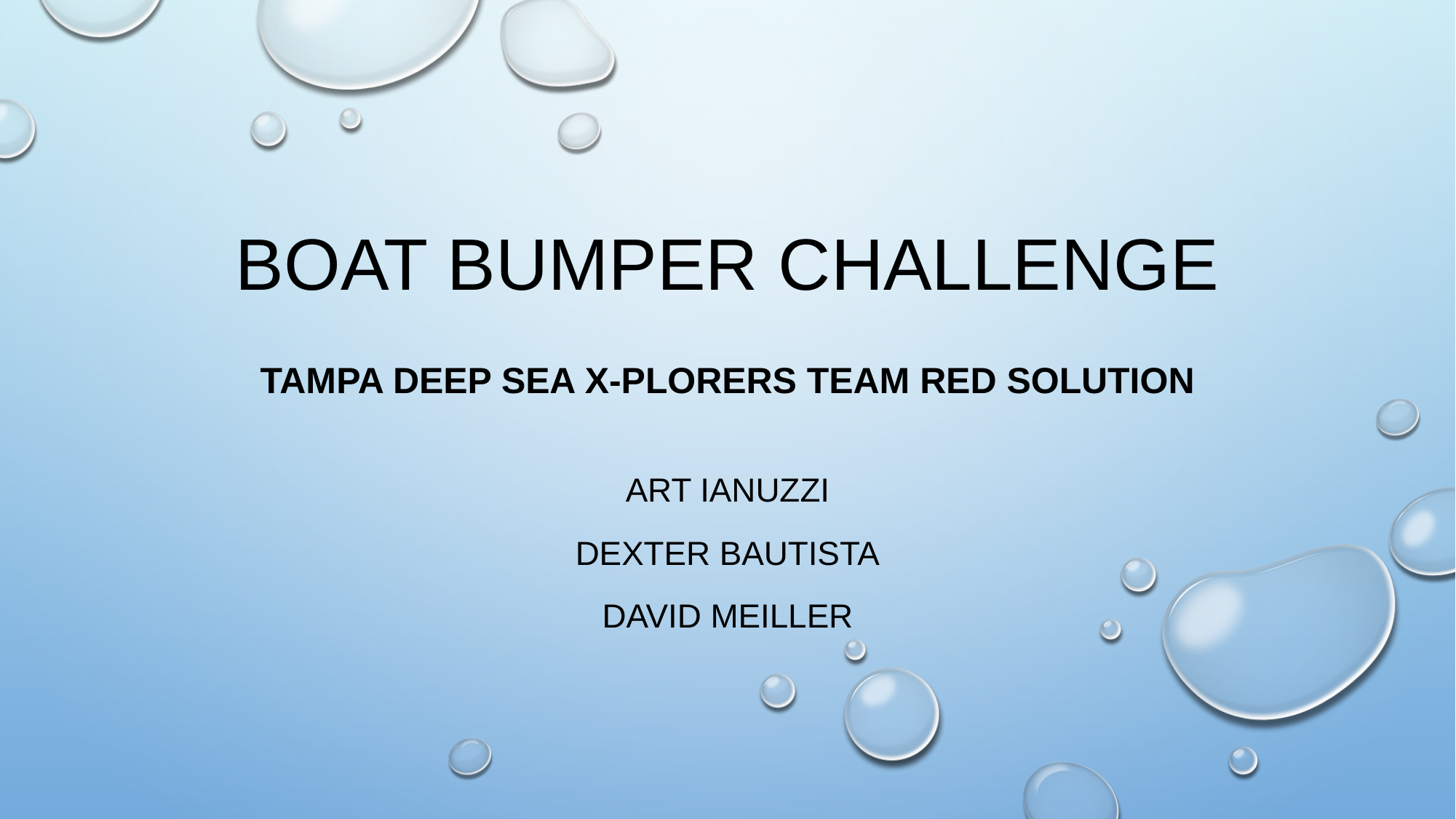

# Boat bumper Challenge
Tampa Deep Sea X-Plorers Team Red Solution
Art Ianuzzi
Dexter Bautista
David Meiller